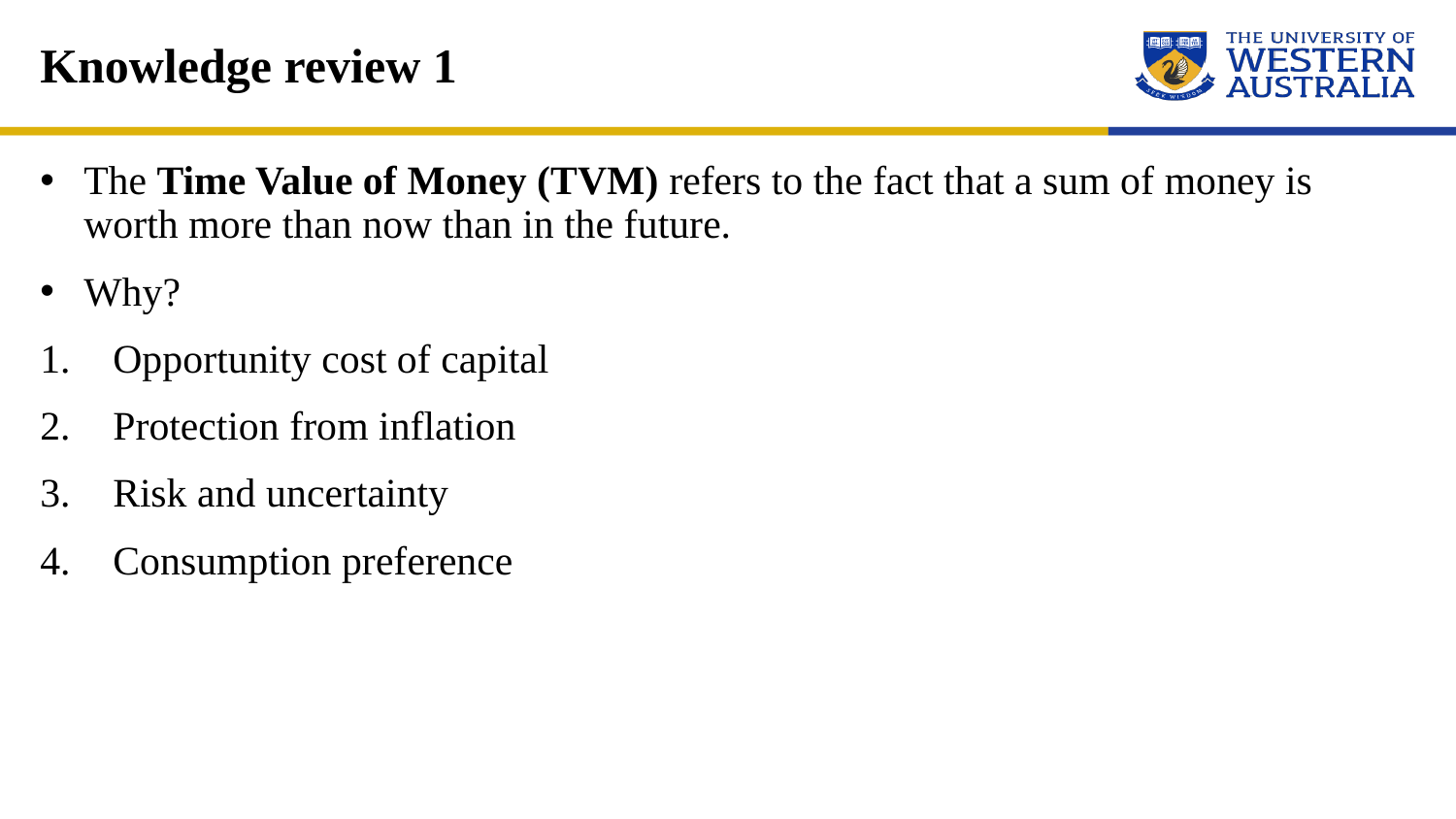

# Knowledge review 1
The Time Value of Money (TVM) refers to the fact that a sum of money is worth more than now than in the future.
Why?
Opportunity cost of capital
Protection from inflation
Risk and uncertainty
Consumption preference